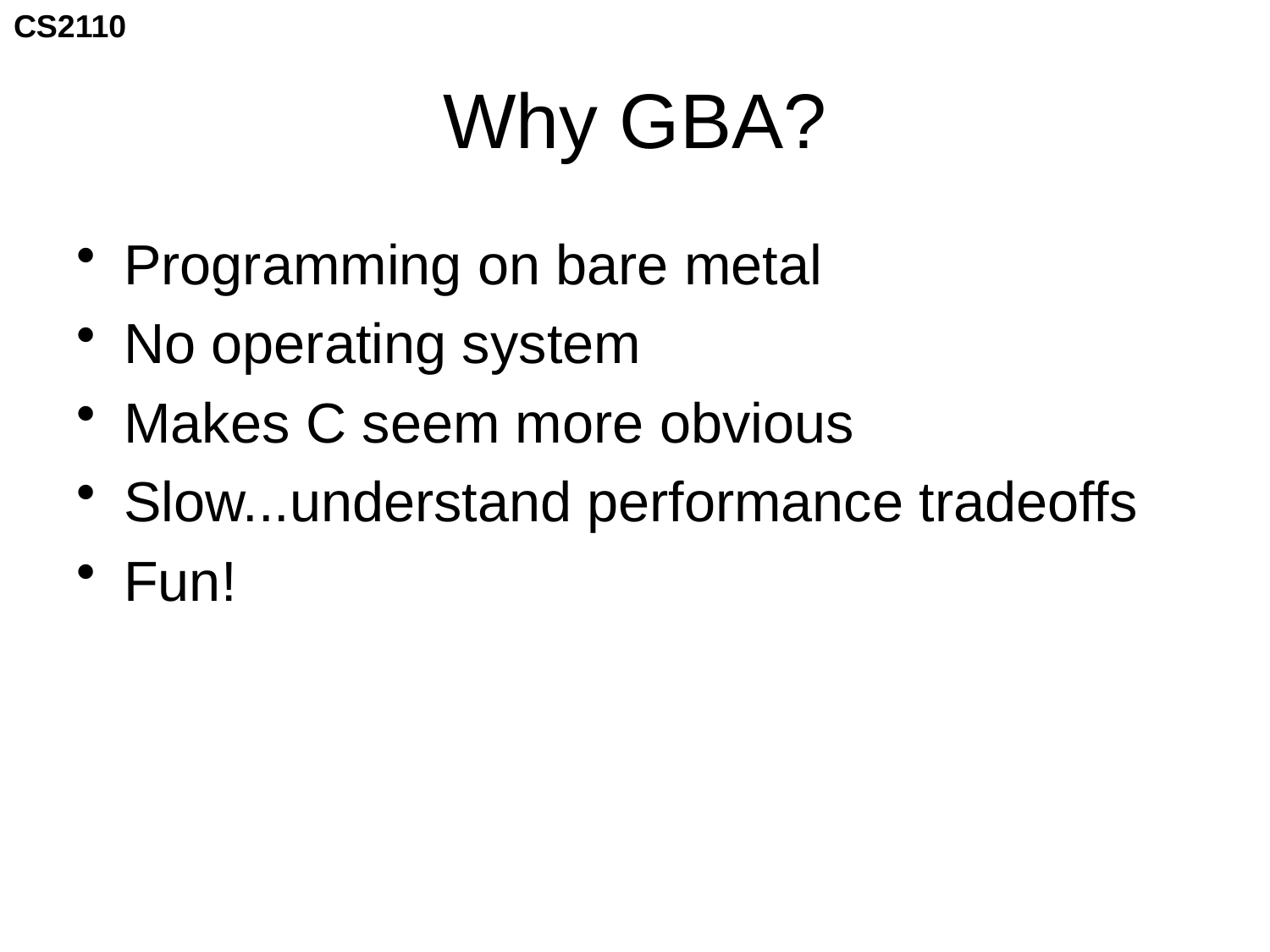

# Why GBA?
Programming on bare metal
No operating system
Makes C seem more obvious
Slow...understand performance tradeoffs
Fun!